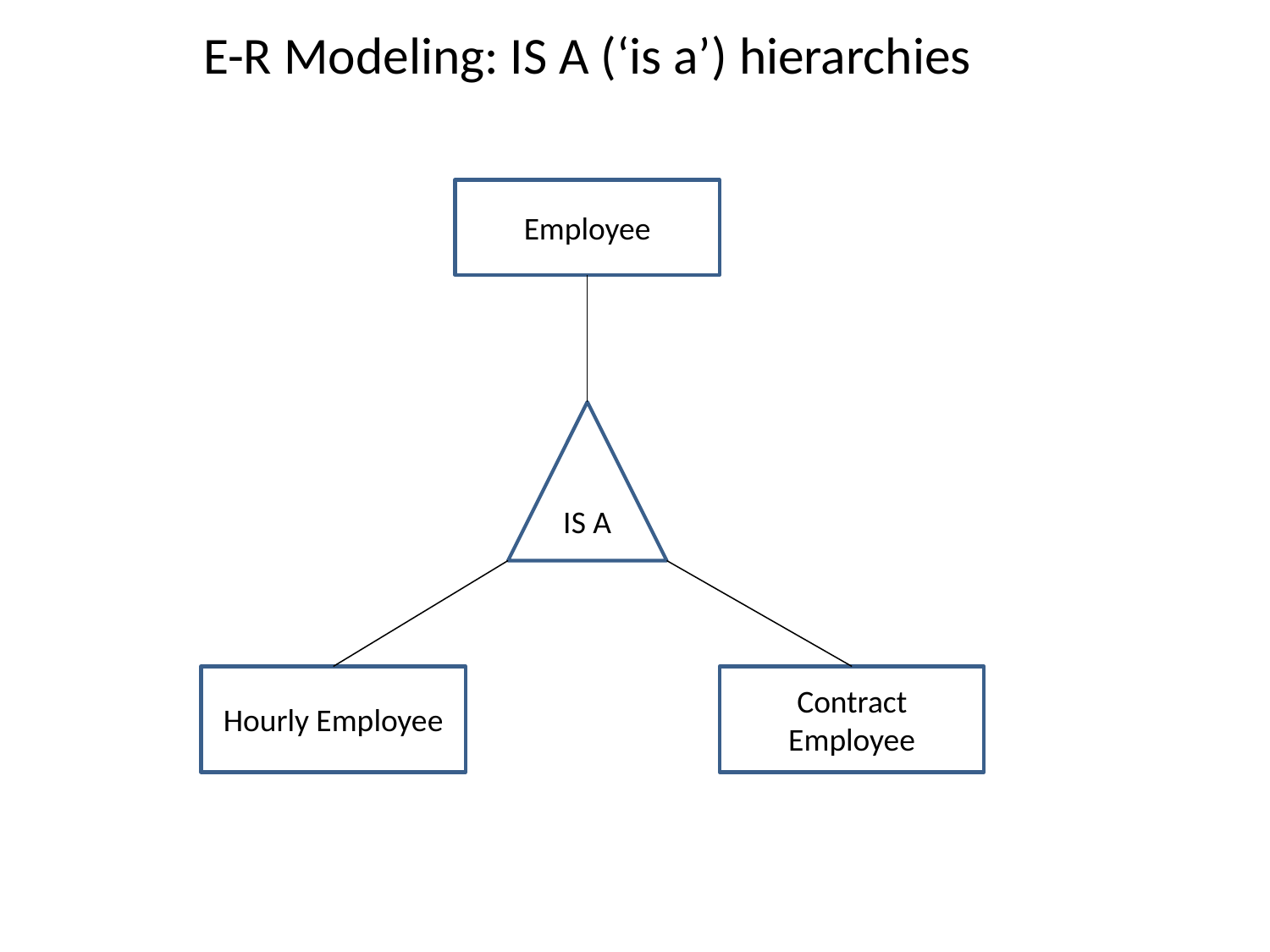

E-R Modeling: IS A (‘is a’) hierarchies
Employee
IS A
Hourly Employee
Contract Employee